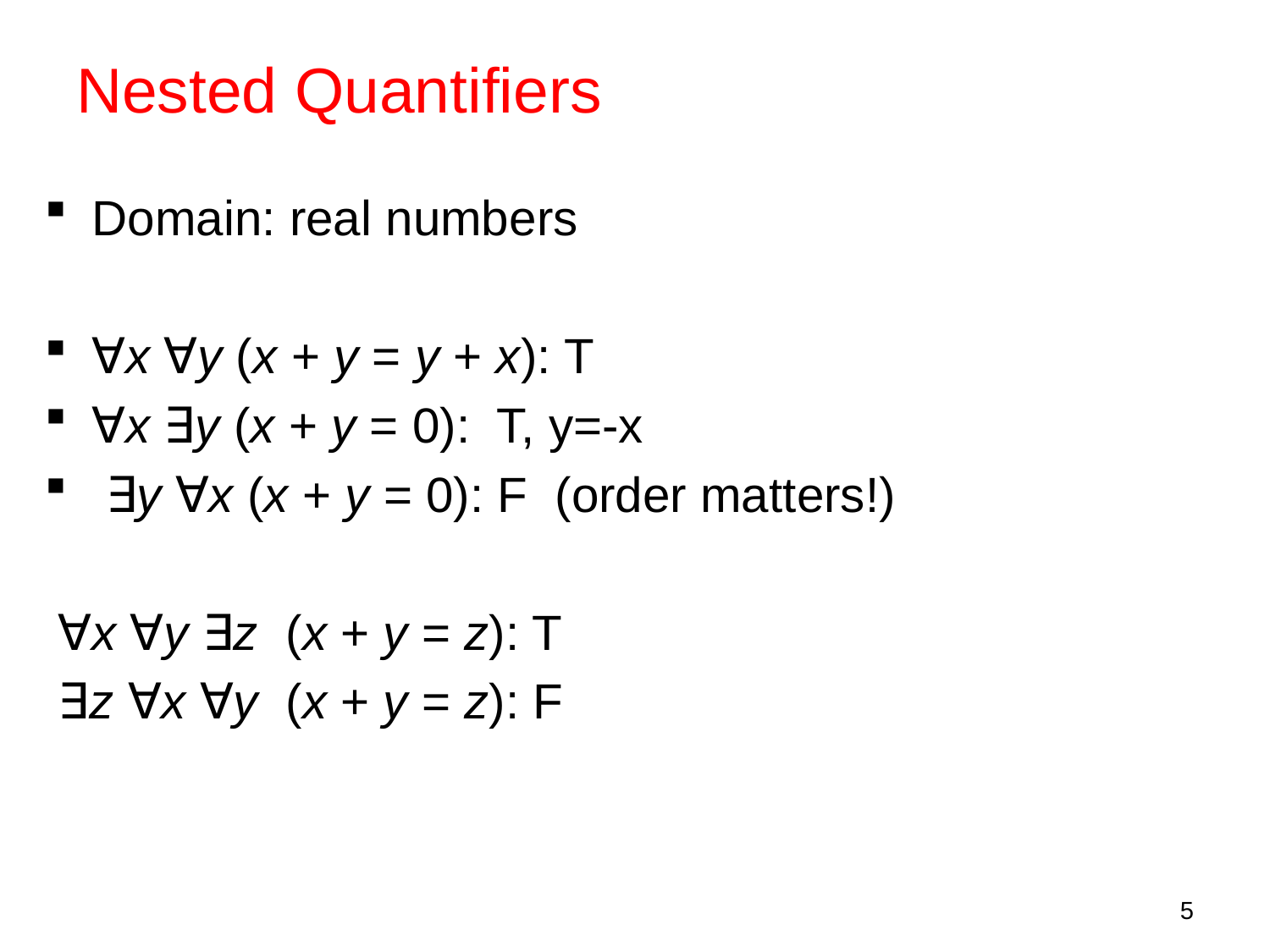

# Nested Quantifiers
Domain: real numbers

∀x ∀y (x + y = y + x): T
∀x ∃y (x + y = 0):  T, y=-x
 ∃y ∀x (x + y = 0): F  (order matters!)

 ∀x ∀y ∃z  (x + y = z): T
 ∃z ∀x ∀y  (x + y = z): F
5